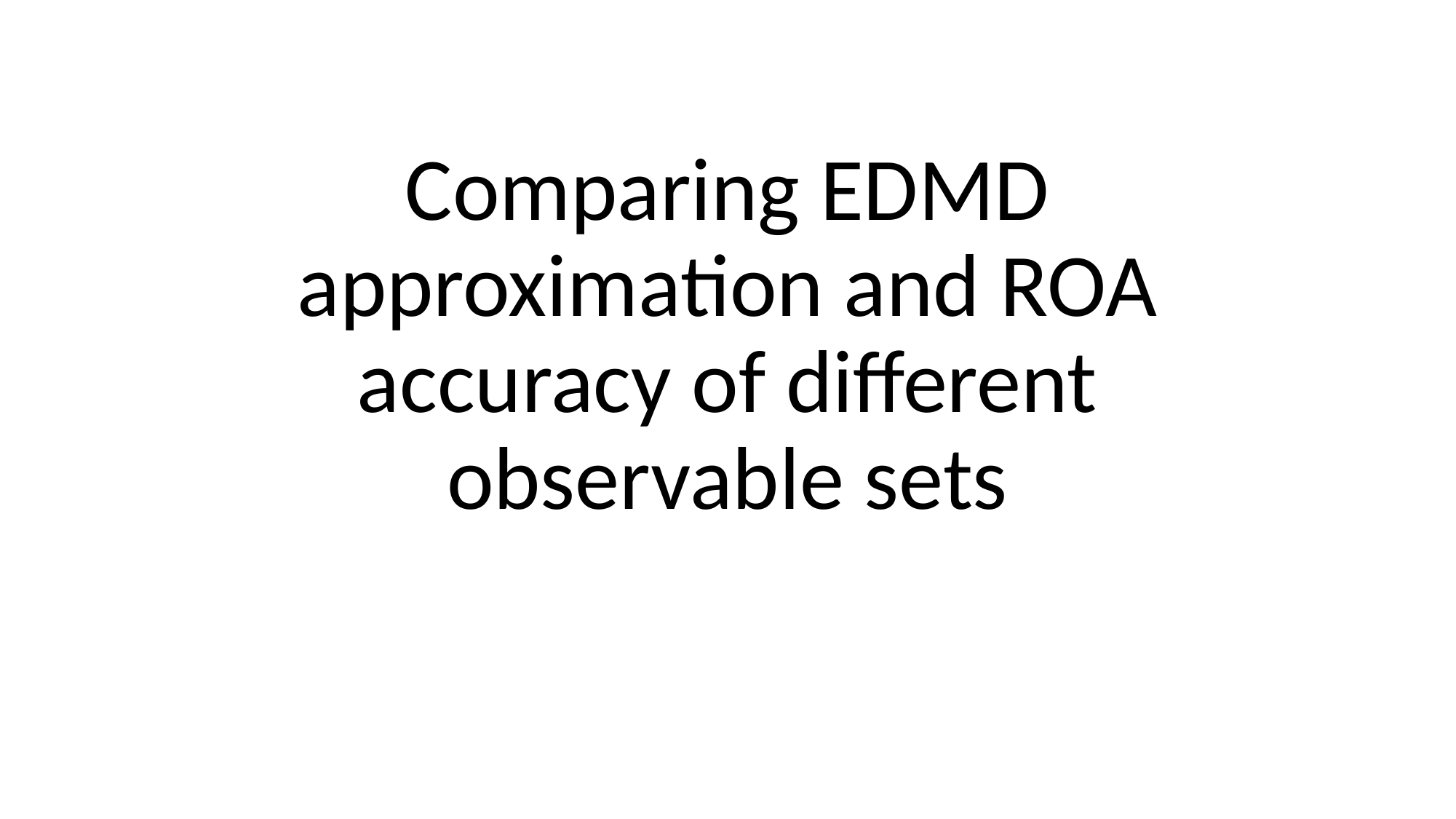

# Comparing EDMD approximation and ROA accuracy of different observable sets